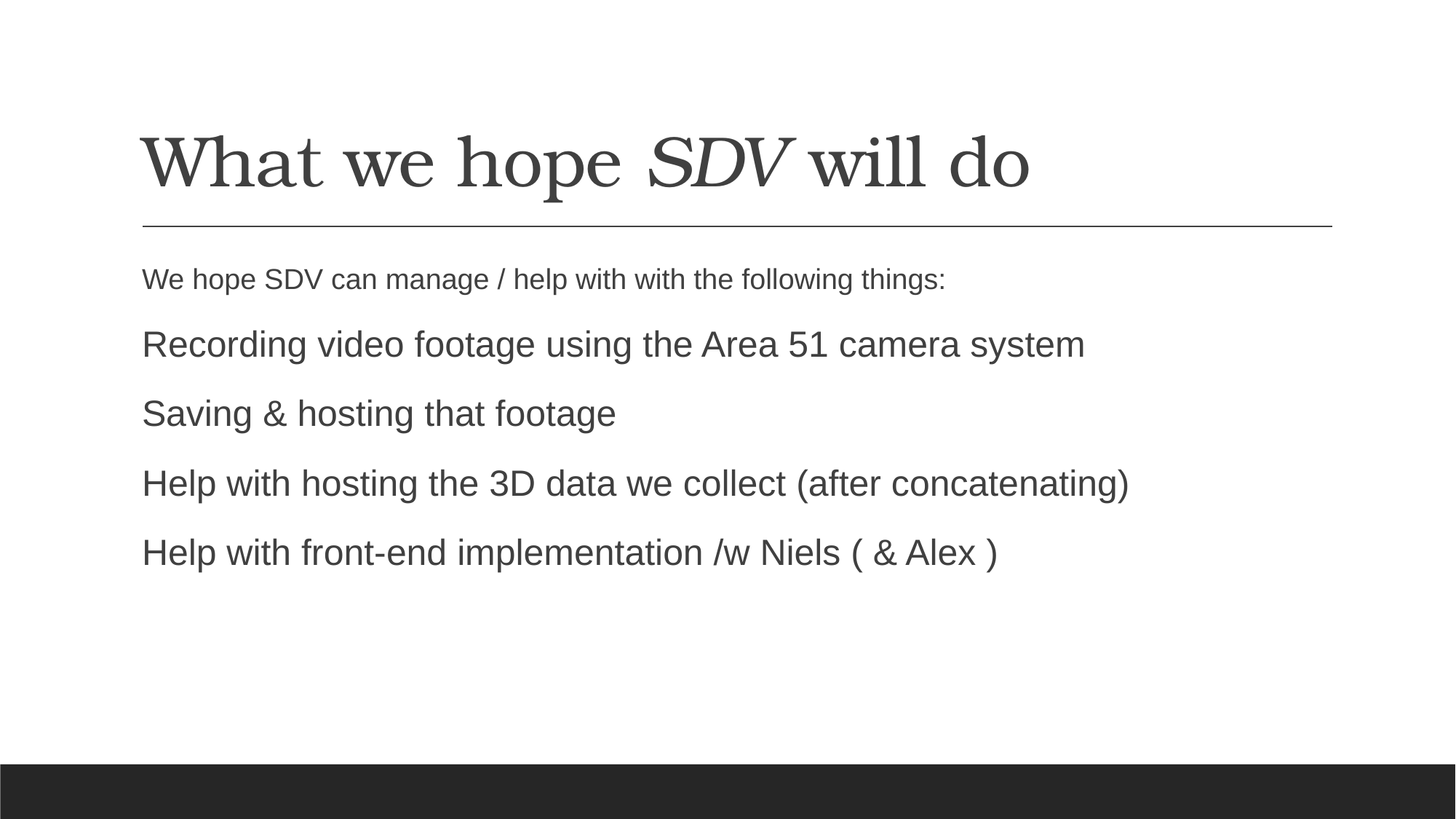

# What we hope SDV will do
We hope SDV can manage / help with with the following things:
Recording video footage using the Area 51 camera system
Saving & hosting that footage
Help with hosting the 3D data we collect (after concatenating)
Help with front-end implementation /w Niels ( & Alex )